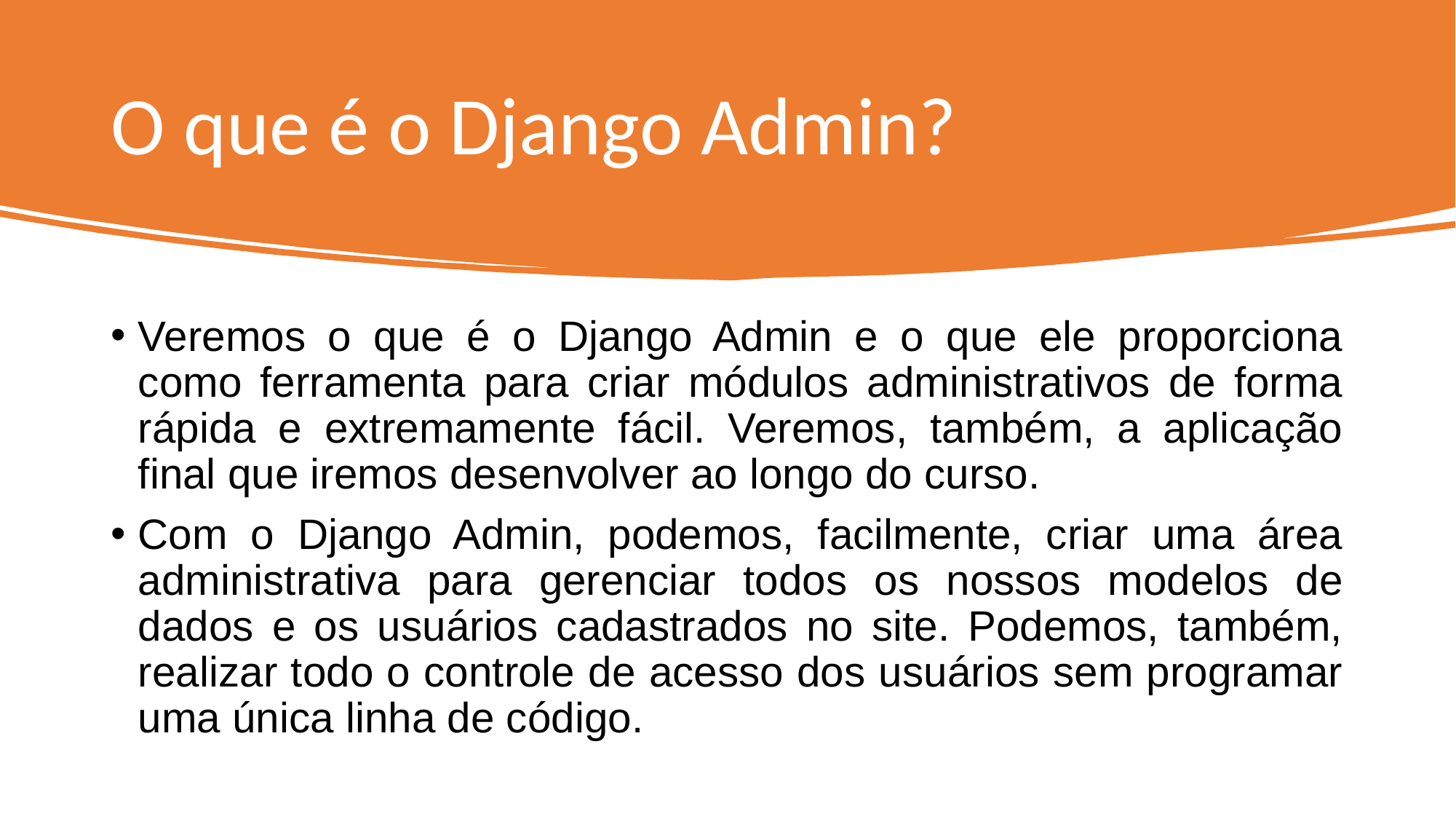

# O que é o Django Admin?
Veremos o que é o Django Admin e o que ele proporciona como ferramenta para criar módulos administrativos de forma rápida e extremamente fácil. Veremos, também, a aplicação final que iremos desenvolver ao longo do curso.
Com o Django Admin, podemos, facilmente, criar uma área administrativa para gerenciar todos os nossos modelos de dados e os usuários cadastrados no site. Podemos, também, realizar todo o controle de acesso dos usuários sem programar uma única linha de código.